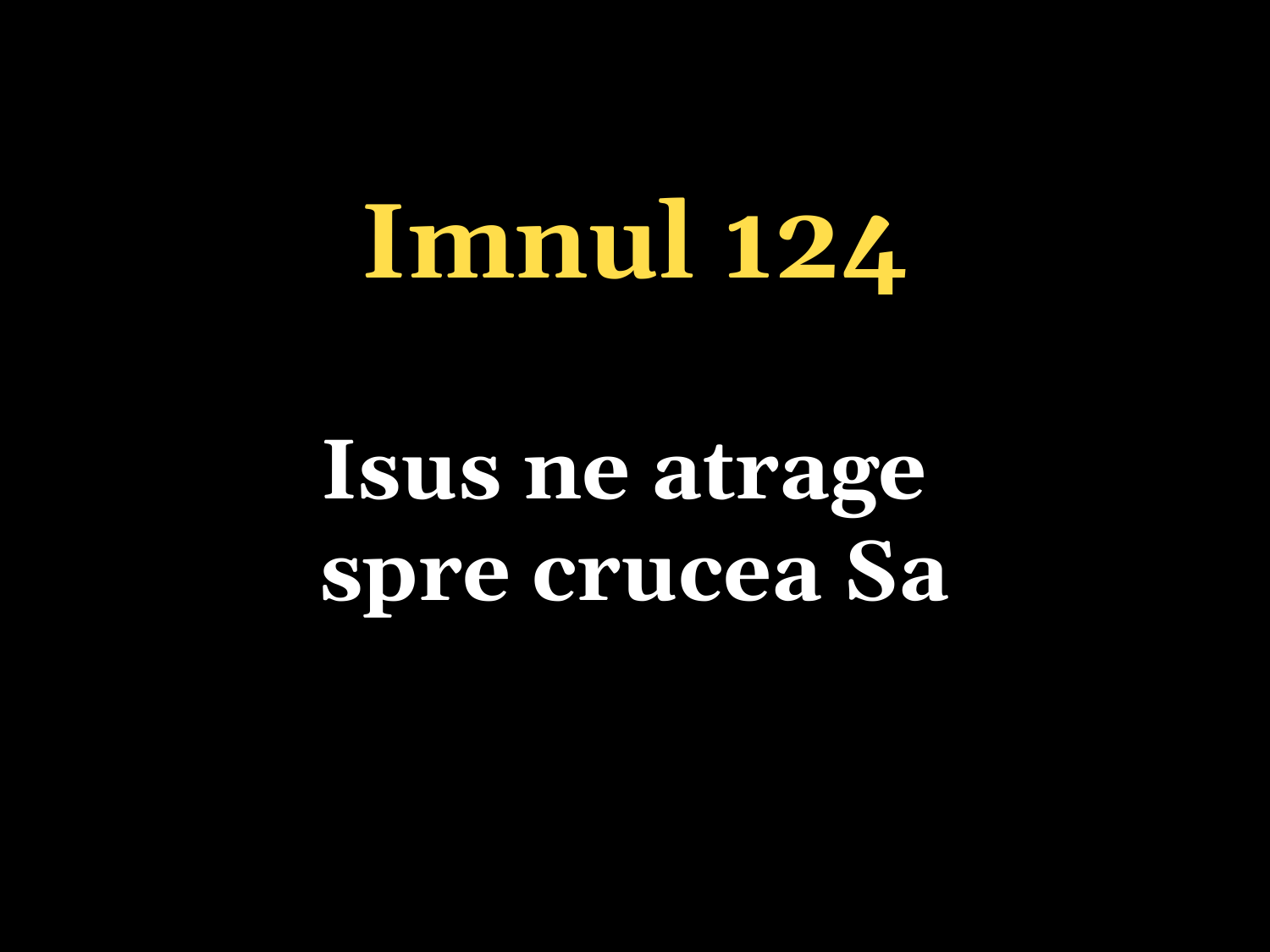

Imnul 124

Isus ne atrage
spre crucea Sa